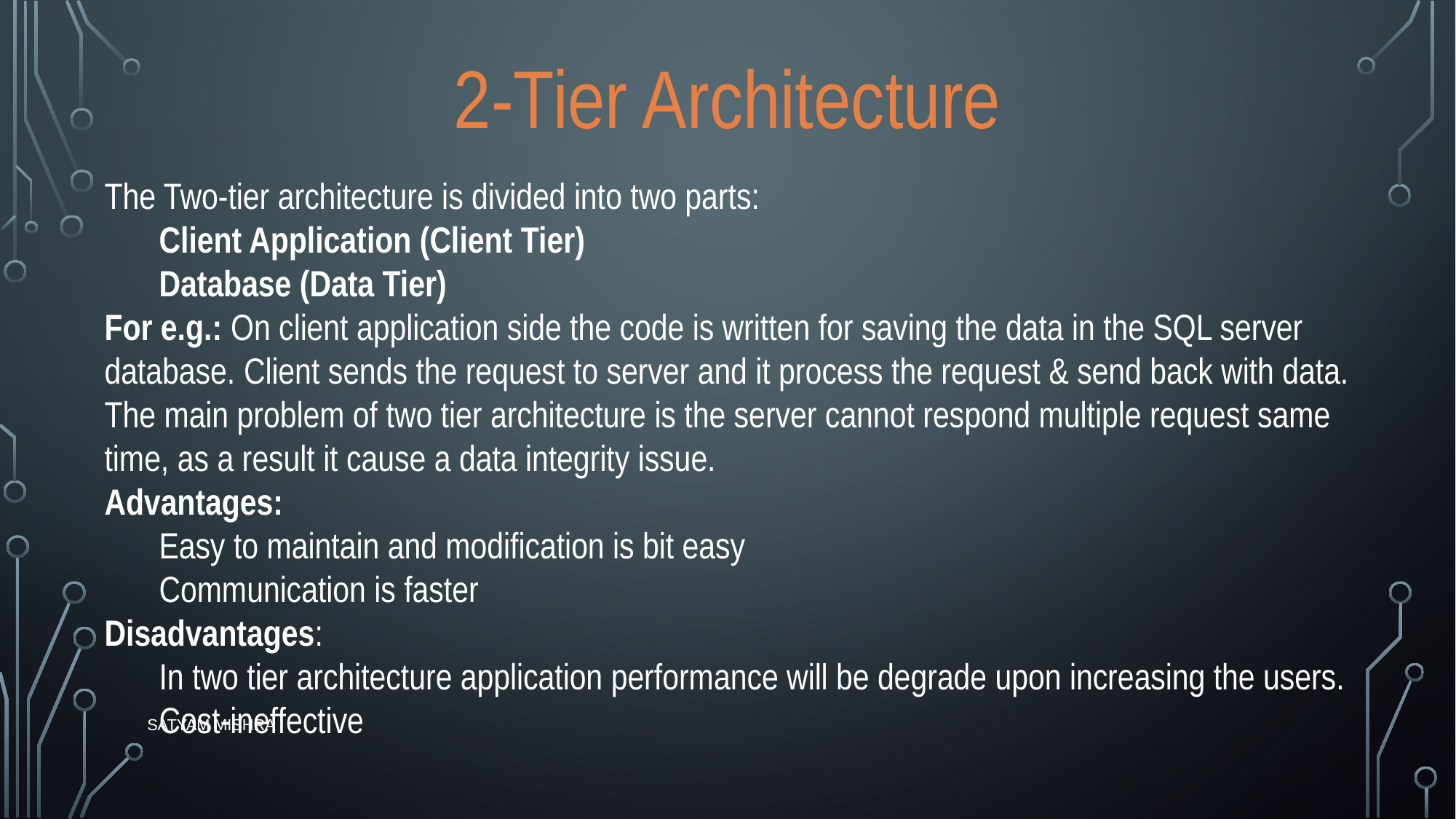

2-Tier Architecture
The Two-tier architecture is divided into two parts:
Client Application (Client Tier)
Database (Data Tier)
For e.g.: On client application side the code is written for saving the data in the SQL server database. Client sends the request to server and it process the request & send back with data. The main problem of two tier architecture is the server cannot respond multiple request same time, as a result it cause a data integrity issue.
Advantages:
Easy to maintain and modification is bit easy
Communication is faster
Disadvantages:
In two tier architecture application performance will be degrade upon increasing the users.
Cost-ineffective
Satyam Mishra